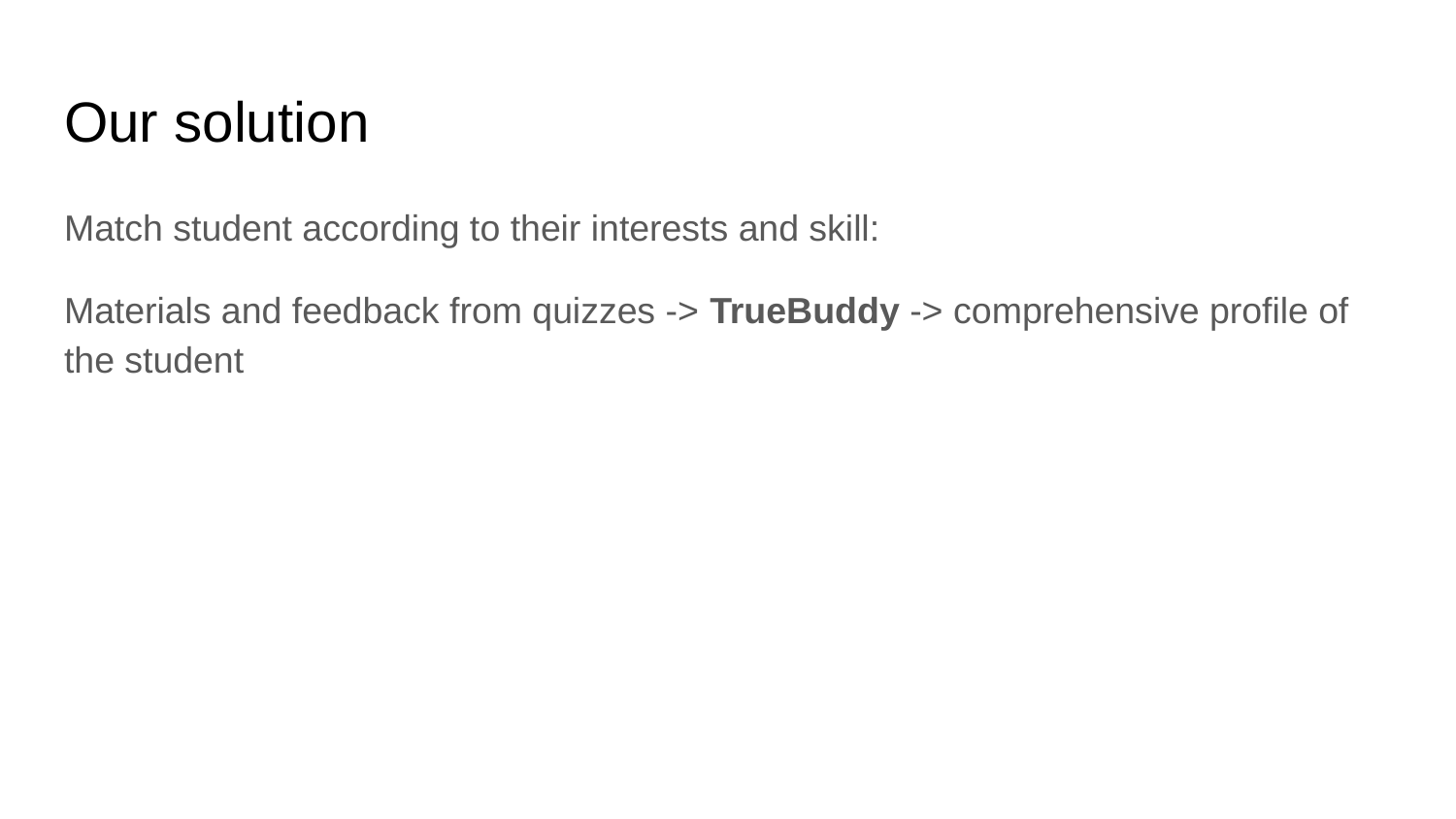

# Our solution
Match student according to their interests and skill:
Materials and feedback from quizzes -> TrueBuddy -> comprehensive profile of the student